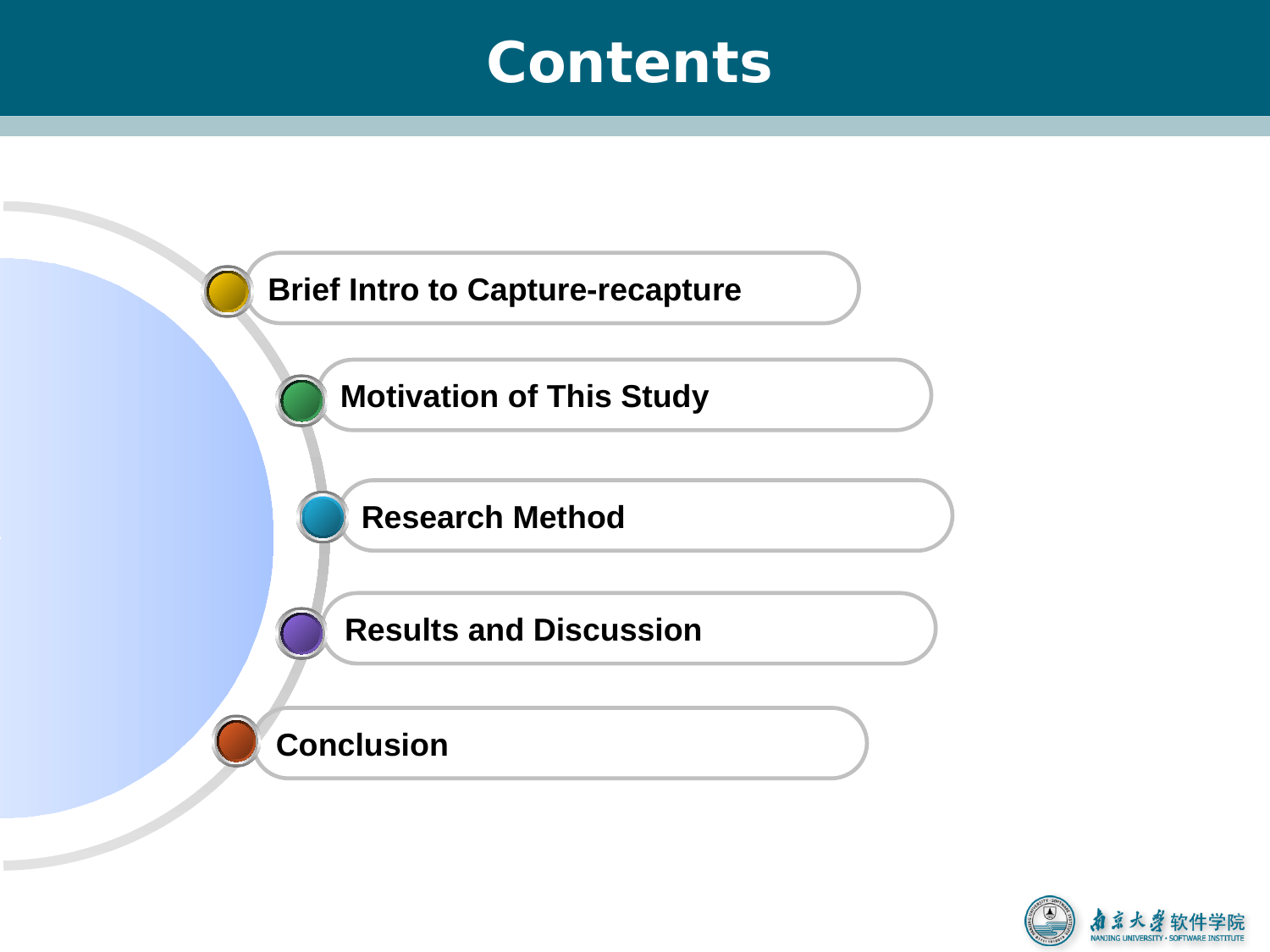

# Contents

Brief Intro to Capture-recapture

Motivation of This Study

Research Method

Results and Discussion

Conclusion